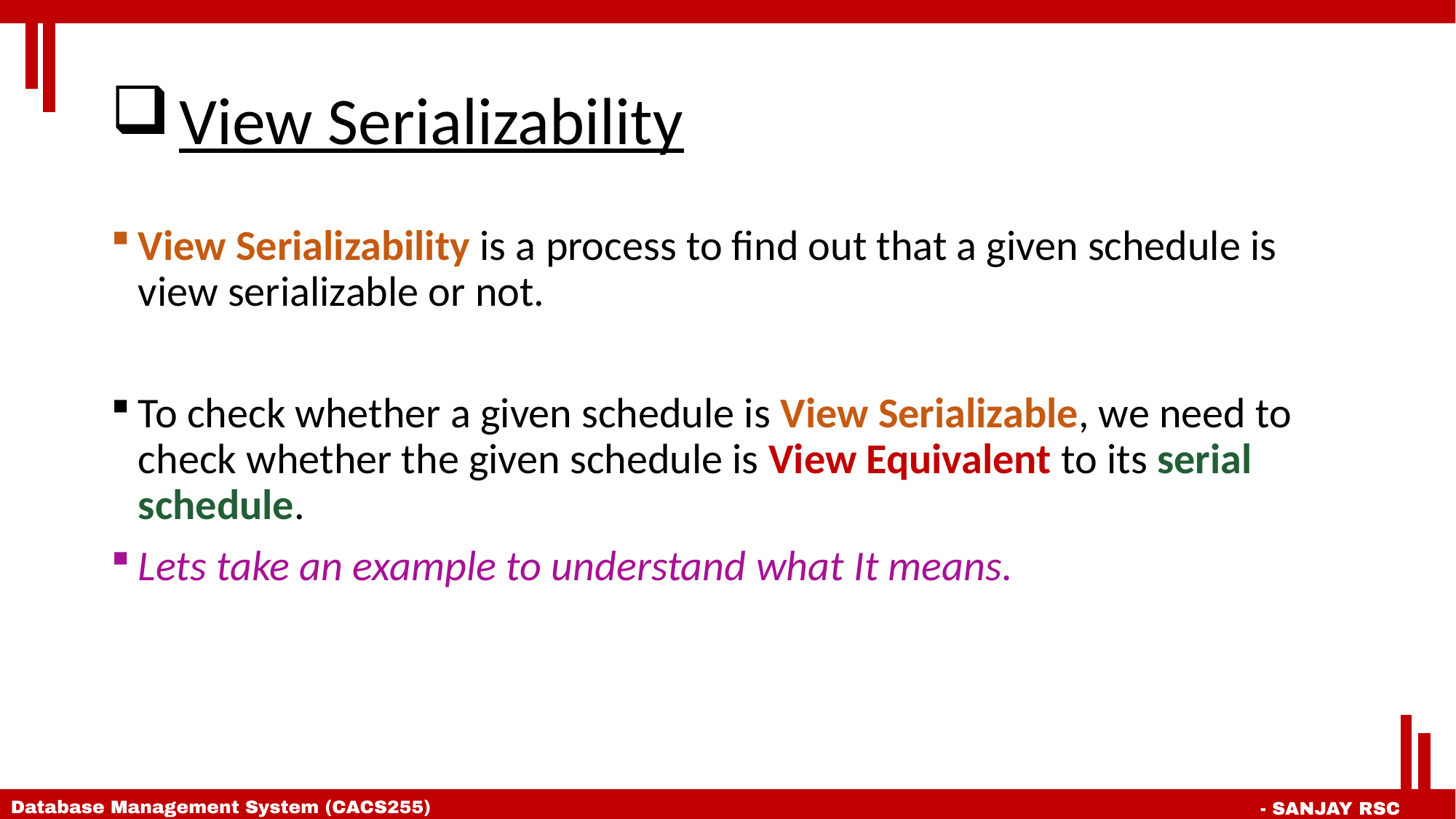

# View Serializability
View Serializability is a process to find out that a given schedule is view serializable or not.

To check whether a given schedule is View Serializable, we need to check whether the given schedule is View Equivalent to its serial schedule.
Lets take an example to understand what It means.